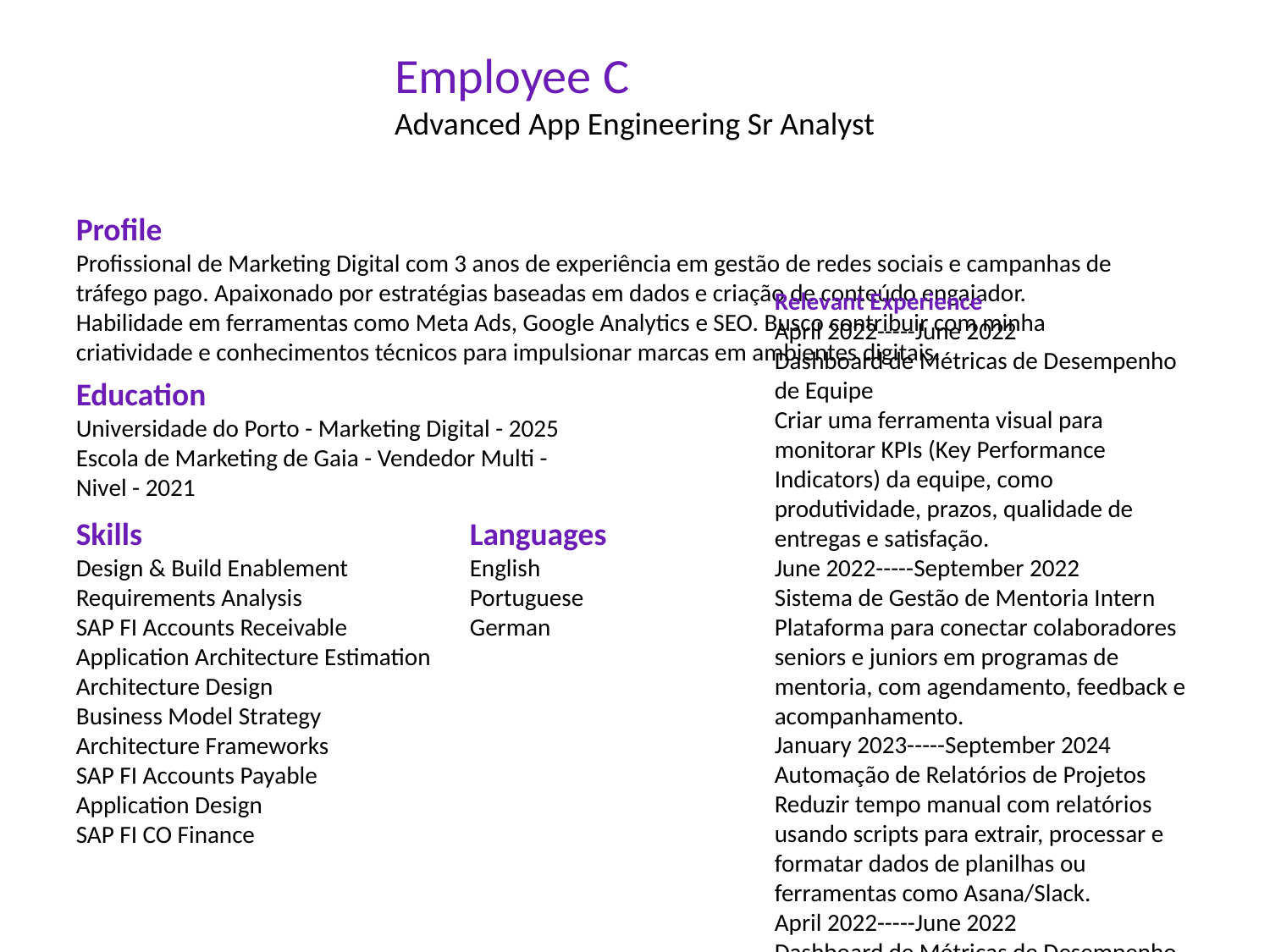

Employee C
Advanced App Engineering Sr Analyst
Profile
Profissional de Marketing Digital com 3 anos de experiência em gestão de redes sociais e campanhas de tráfego pago. Apaixonado por estratégias baseadas em dados e criação de conteúdo engajador. Habilidade em ferramentas como Meta Ads, Google Analytics e SEO. Busco contribuir com minha criatividade e conhecimentos técnicos para impulsionar marcas em ambientes digitais.
Relevant Experience
April 2022-----June 2022
Dashboard de Métricas de Desempenho de Equipe
Criar uma ferramenta visual para monitorar KPIs (Key Performance Indicators) da equipe, como produtividade, prazos, qualidade de entregas e satisfação.
June 2022-----September 2022
Sistema de Gestão de Mentoria Intern
Plataforma para conectar colaboradores seniors e juniors em programas de mentoria, com agendamento, feedback e acompanhamento.
January 2023-----September 2024
Automação de Relatórios de Projetos
Reduzir tempo manual com relatórios usando scripts para extrair, processar e formatar dados de planilhas ou ferramentas como Asana/Slack.
April 2022-----June 2022
Dashboard de Métricas de Desempenho de Equipe
Criar uma ferramenta visual para monitorar KPIs (Key Performance Indicators) da equipe, como produtividade, prazos, qualidade de entregas e satisfação.
June 2022-----September 2022
Sistema de Gestão de Mentoria Intern
Plataforma para conectar colaboradores seniors e juniors em programas de mentoria, com agendamento, feedback e acompanhamento.
Education
Universidade do Porto - Marketing Digital - 2025
Escola de Marketing de Gaia - Vendedor Multi - Nivel - 2021
Skills
Design & Build Enablement
Requirements Analysis
SAP FI Accounts Receivable
Application Architecture Estimation
Architecture Design
Business Model Strategy
Architecture Frameworks
SAP FI Accounts Payable
Application Design
SAP FI CO Finance
Languages
English
Portuguese
German